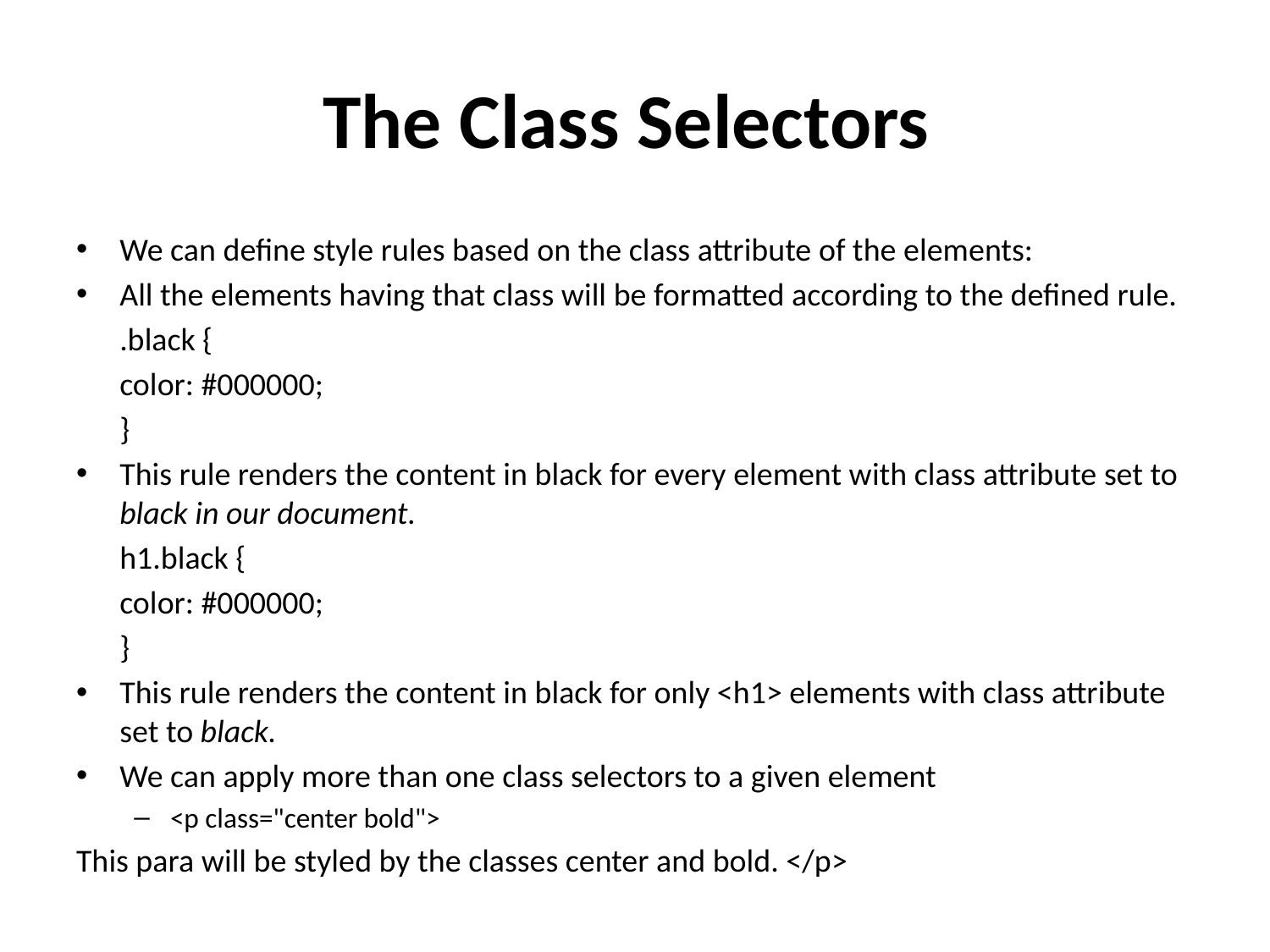

# The Class Selectors
We can define style rules based on the class attribute of the elements:
All the elements having that class will be formatted according to the defined rule.
	.black {
			color: #000000;
	}
This rule renders the content in black for every element with class attribute set to black in our document.
	h1.black {
			color: #000000;
	}
This rule renders the content in black for only <h1> elements with class attribute set to black.
We can apply more than one class selectors to a given element
<p class="center bold">
This para will be styled by the classes center and bold. </p>